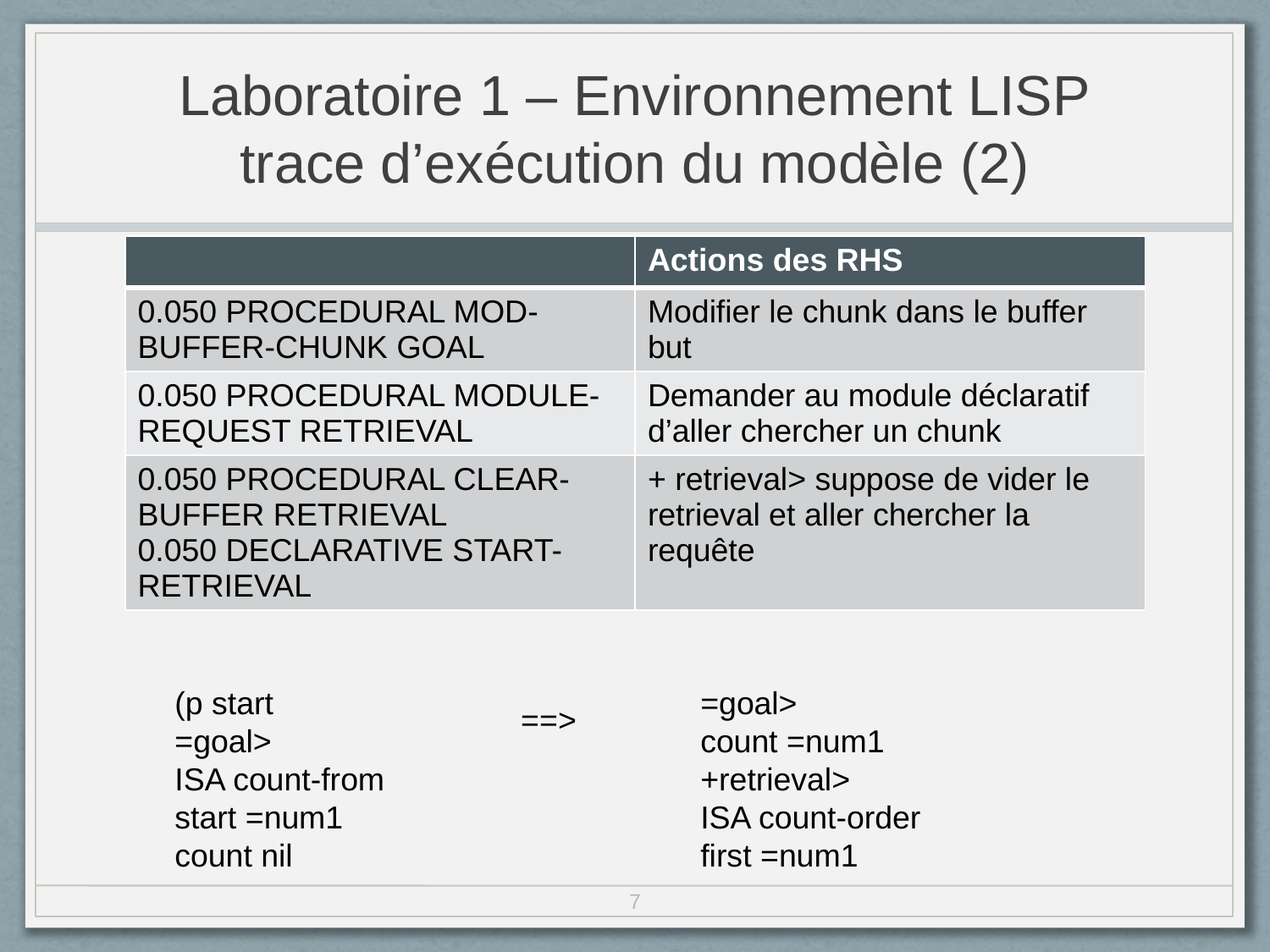

# Laboratoire 1 – Environnement LISP trace d’exécution du modèle (2)
|  | Actions des RHS |
| --- | --- |
| 0.050 PROCEDURAL MOD-BUFFER-CHUNK GOAL | Modifier le chunk dans le buffer but |
| 0.050 PROCEDURAL MODULE-REQUEST RETRIEVAL | Demander au module déclaratif d’aller chercher un chunk |
| 0.050 PROCEDURAL CLEAR-BUFFER RETRIEVAL 0.050 DECLARATIVE START-RETRIEVAL | + retrieval> suppose de vider le retrieval et aller chercher la requête |
(p start
=goal>
ISA count-from
start =num1
count nil

=goal>
count =num1
+retrieval>
ISA count-order
first =num1
==>

7